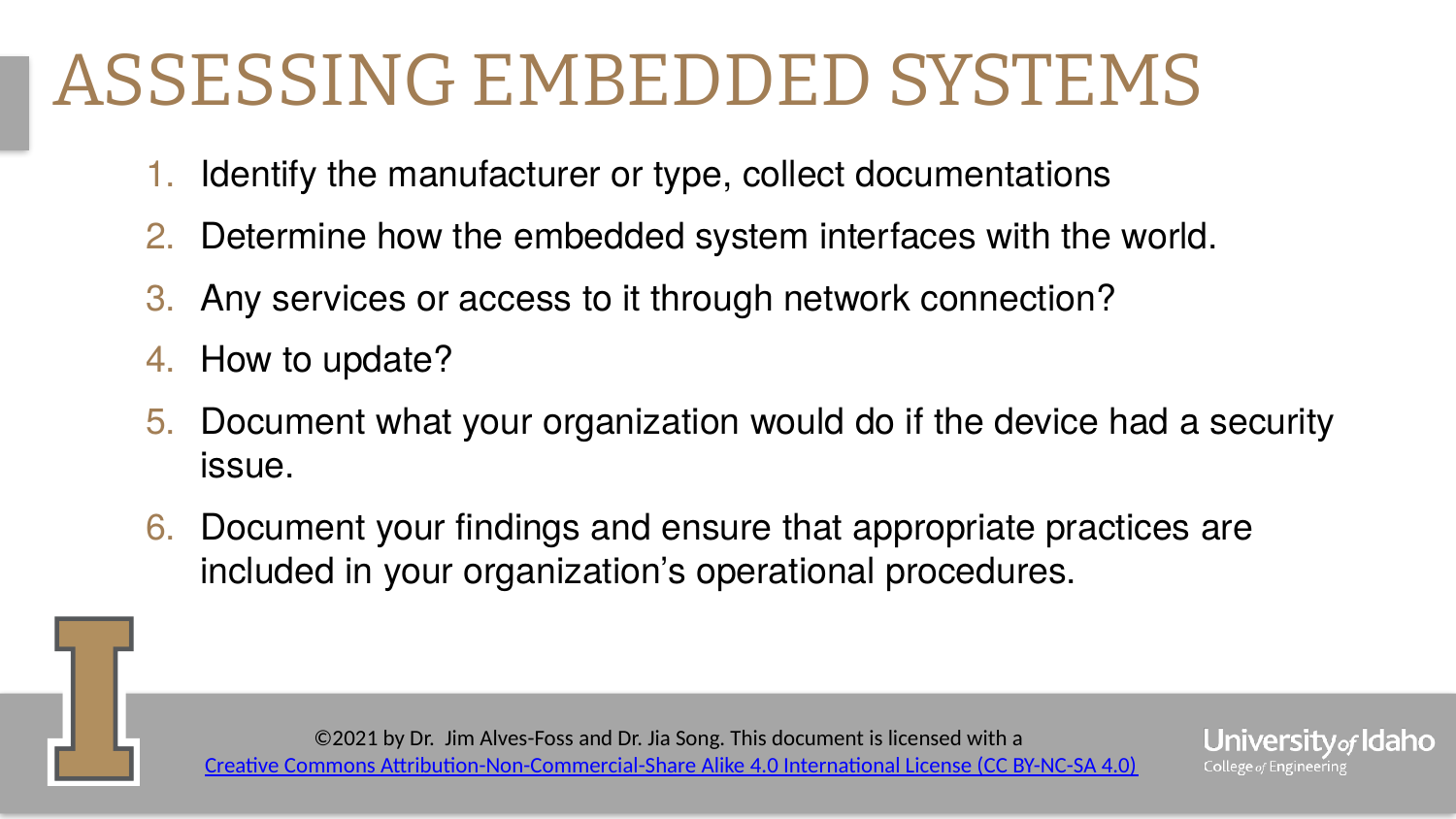

# Assessing embedded systems
Identify the manufacturer or type, collect documentations
Determine how the embedded system interfaces with the world.
Any services or access to it through network connection?
How to update?
Document what your organization would do if the device had a security issue.
Document your findings and ensure that appropriate practices are included in your organization’s operational procedures.